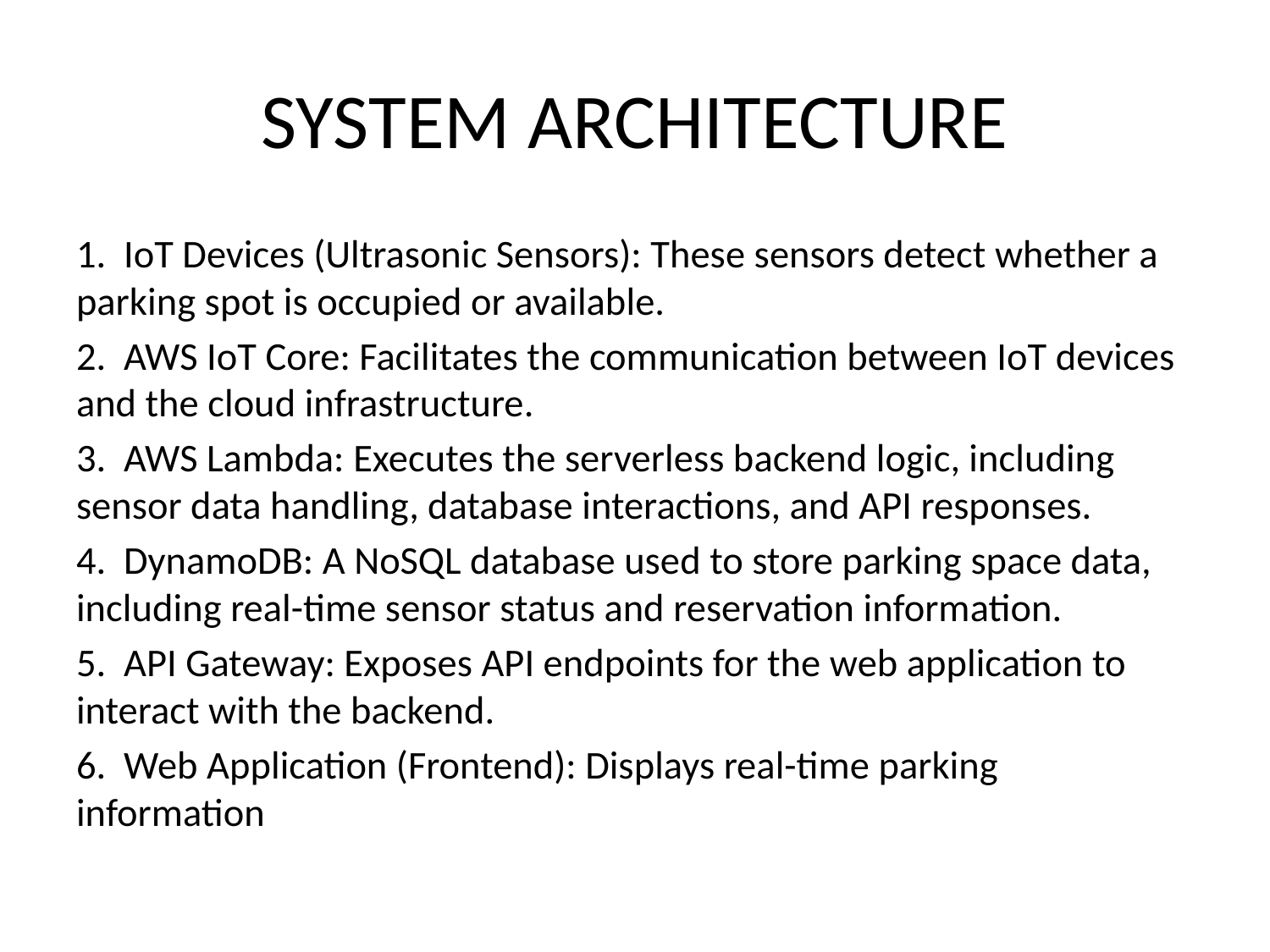

# SYSTEM ARCHITECTURE
1.  IoT Devices (Ultrasonic Sensors): These sensors detect whether a parking spot is occupied or available.
2.  AWS IoT Core: Facilitates the communication between IoT devices and the cloud infrastructure.
3.  AWS Lambda: Executes the serverless backend logic, including sensor data handling, database interactions, and API responses.
4.  DynamoDB: A NoSQL database used to store parking space data, including real-time sensor status and reservation information.
5.  API Gateway: Exposes API endpoints for the web application to interact with the backend.
6.  Web Application (Frontend): Displays real-time parking information